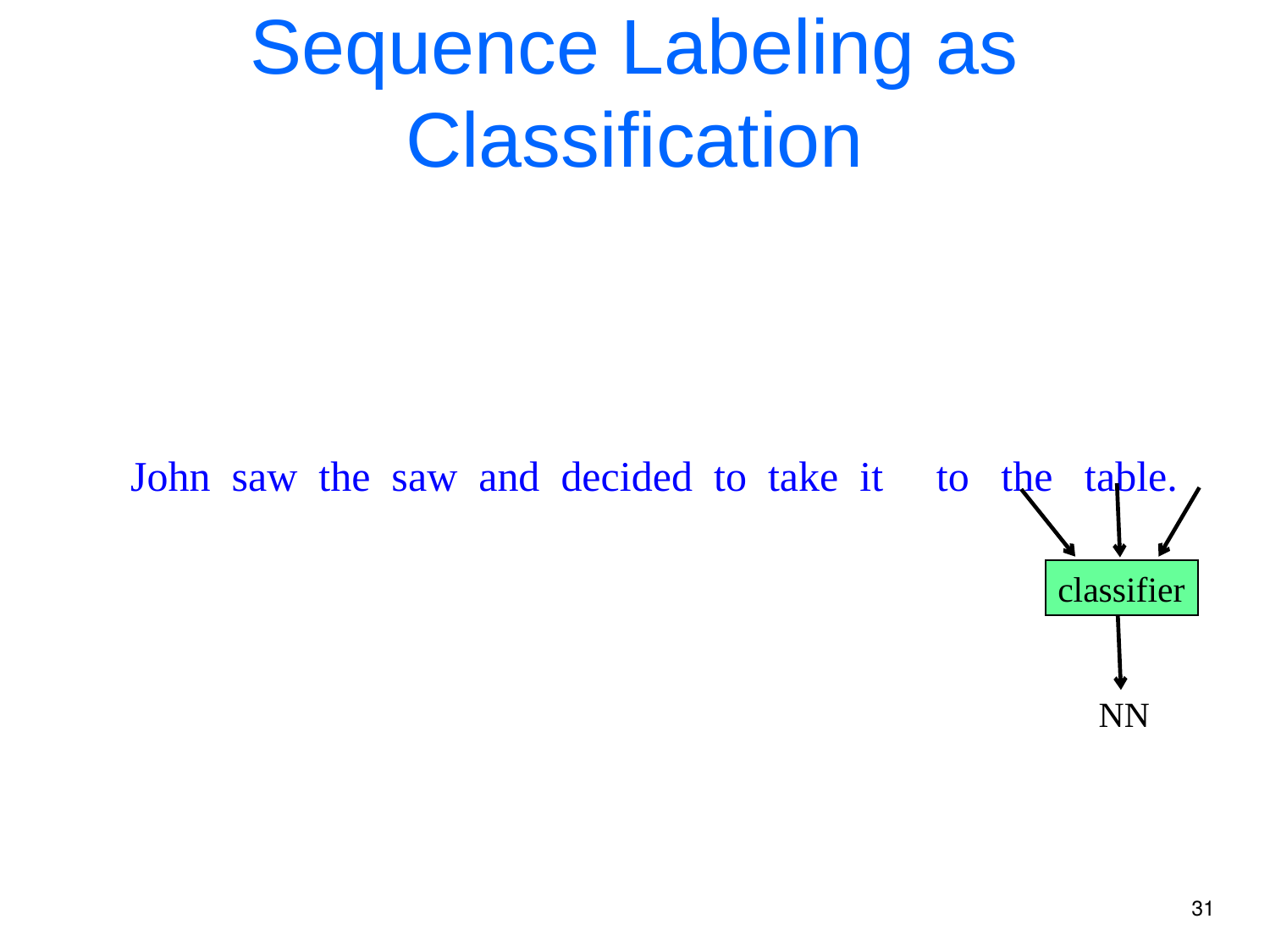

Sequence Labeling as Classification
John  saw  the  saw  and  decided  to  take  it     to   the   table.

classifier

NN
31